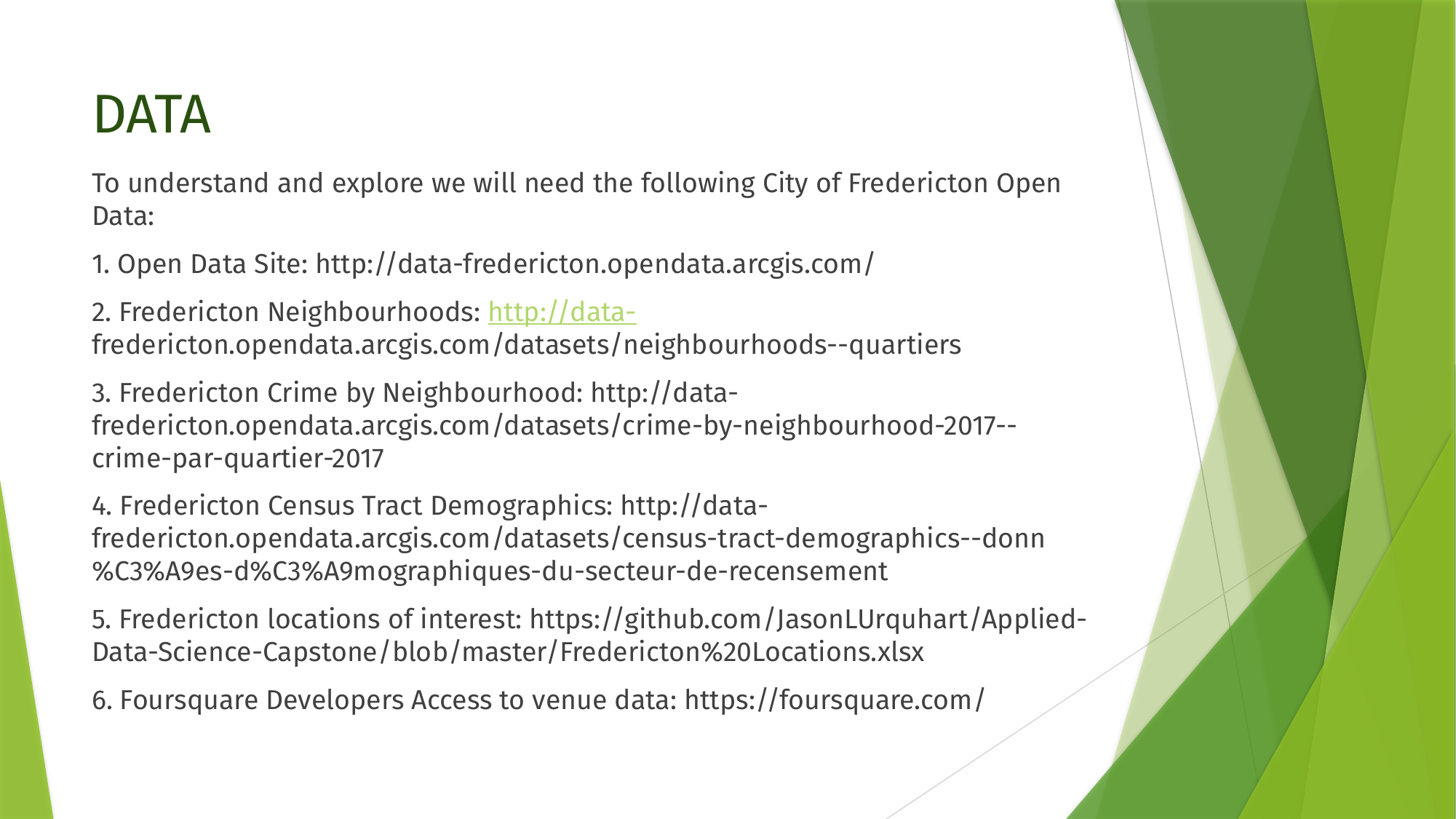

# DATA
To understand and explore we will need the following City of Fredericton Open Data:
1. Open Data Site: http://data-fredericton.opendata.arcgis.com/
2. Fredericton Neighbourhoods: http://data-    fredericton.opendata.arcgis.com/datasets/neighbourhoods--quartiers
3. Fredericton Crime by Neighbourhood: http://data-fredericton.opendata.arcgis.com/datasets/crime-by-neighbourhood-2017--crime-par-quartier-2017
4. Fredericton Census Tract Demographics: http://data-fredericton.opendata.arcgis.com/datasets/census-tract-demographics--donn%C3%A9es-d%C3%A9mographiques-du-secteur-de-recensement
5. Fredericton locations of interest: https://github.com/JasonLUrquhart/Applied-Data-Science-Capstone/blob/master/Fredericton%20Locations.xlsx
6. Foursquare Developers Access to venue data: https://foursquare.com/